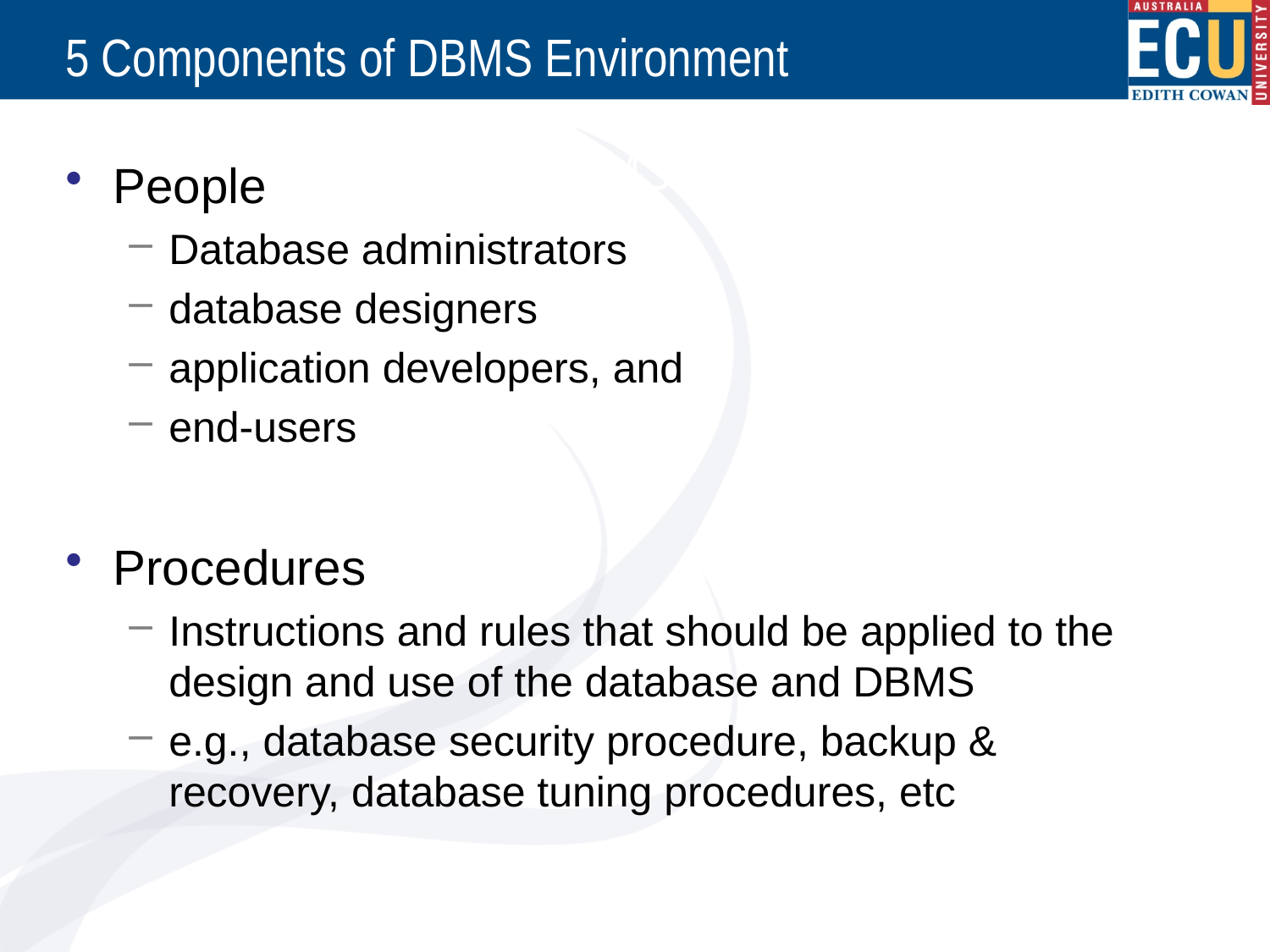

5 Components of DBMS Environment
# 5 Components of DBMS Environment cont…
People
Database administrators
database designers
application developers, and
end-users

Procedures
Instructions and rules that should be applied to the design and use of the database and DBMS
e.g., database security procedure, backup & recovery, database tuning procedures, etc